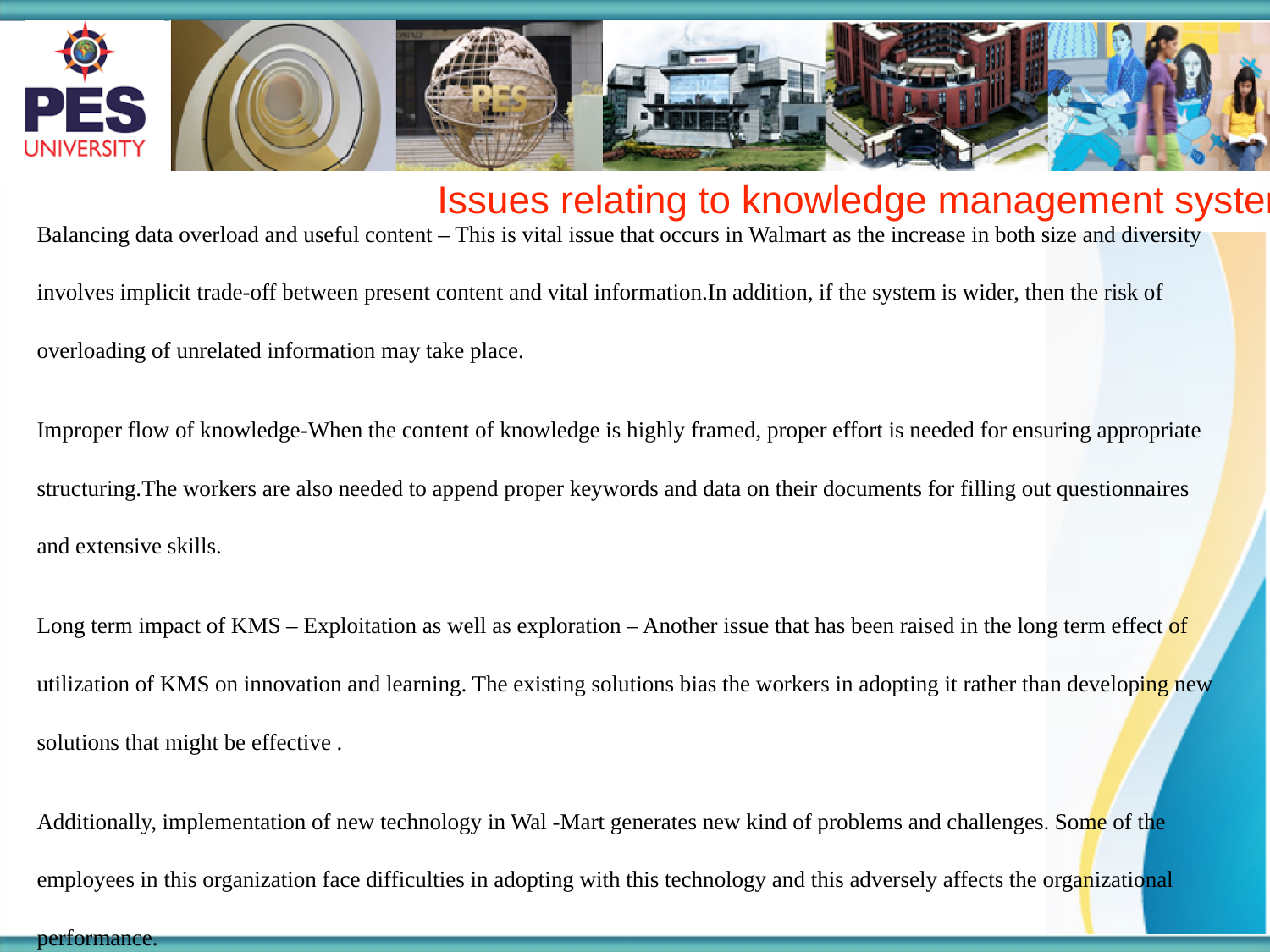

Issues relating to knowledge management system
Balancing data overload and useful content – This is vital issue that occurs in Walmart as the increase in both size and diversity involves implicit trade-off between present content and vital information.In addition, if the system is wider, then the risk of overloading of unrelated information may take place.
Improper flow of knowledge-When the content of knowledge is highly framed, proper effort is needed for ensuring appropriate structuring.The workers are also needed to append proper keywords and data on their documents for filling out questionnaires and extensive skills.
Long term impact of KMS – Exploitation as well as exploration – Another issue that has been raised in the long term effect of utilization of KMS on innovation and learning. The existing solutions bias the workers in adopting it rather than developing new solutions that might be effective .
Additionally, implementation of new technology in Wal -Mart generates new kind of problems and challenges. Some of the employees in this organization face difficulties in adopting with this technology and this adversely affects the organizational performance.